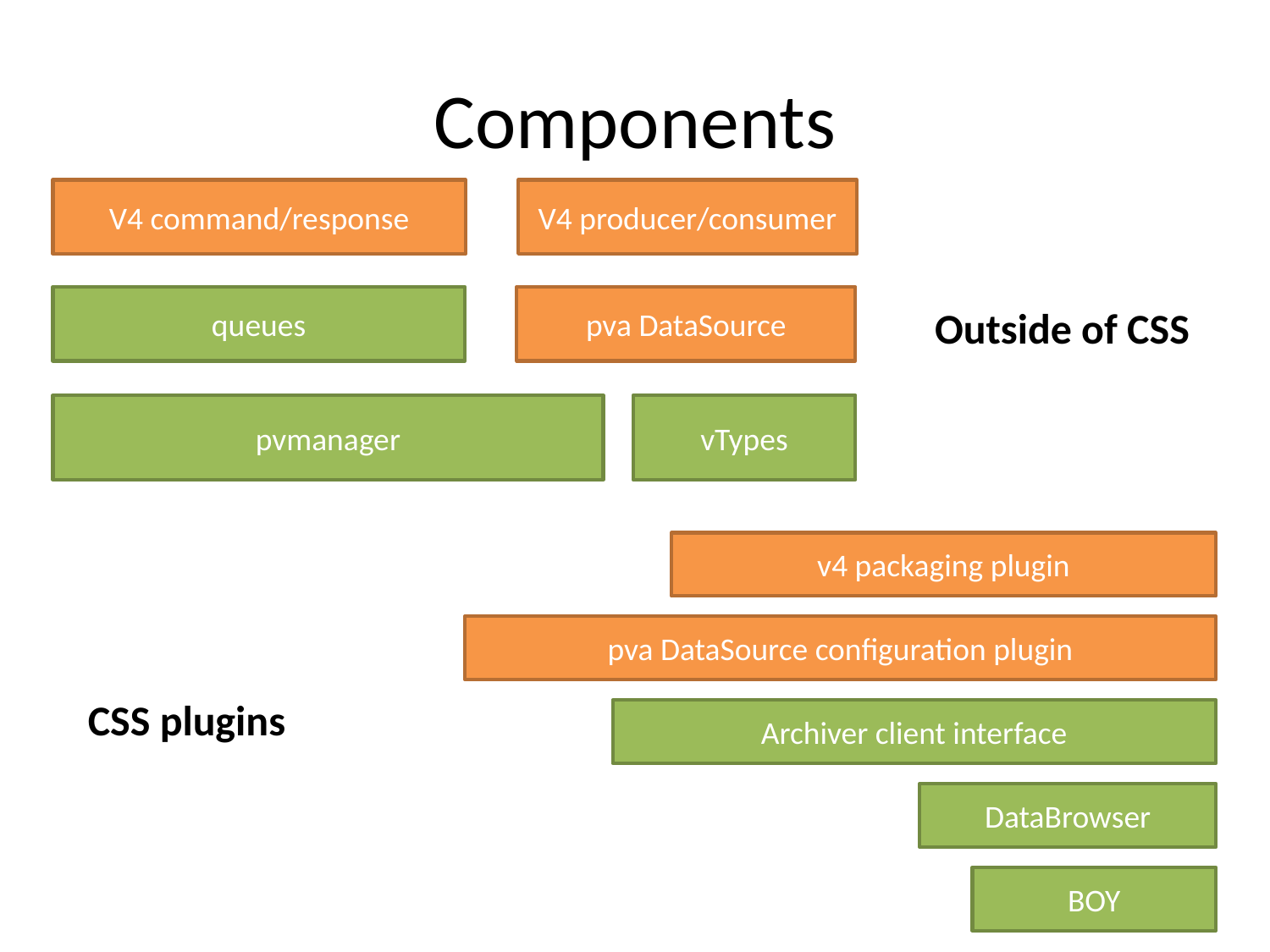

# Components
V4 producer/consumer
V4 command/response
queues
pva DataSource
Outside of CSS
pvmanager
vTypes
v4 packaging plugin
pva DataSource configuration plugin
CSS plugins
Archiver client interface
DataBrowser
BOY